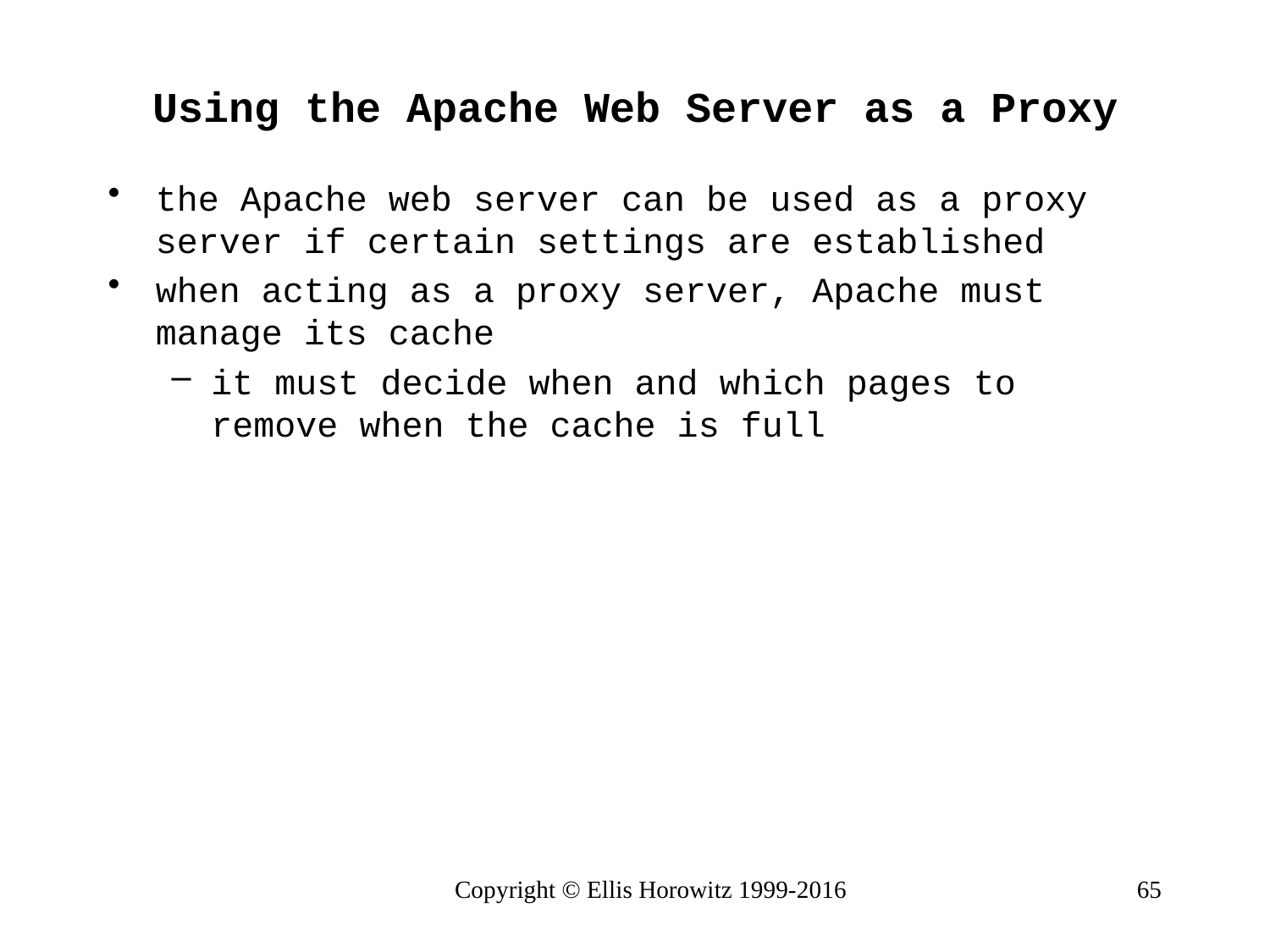

# Using the Apache Web Server as a Proxy
the Apache web server can be used as a proxy server if certain settings are established
when acting as a proxy server, Apache must manage its cache
it must decide when and which pages to remove when the cache is full
Copyright © Ellis Horowitz 1999-2016
65